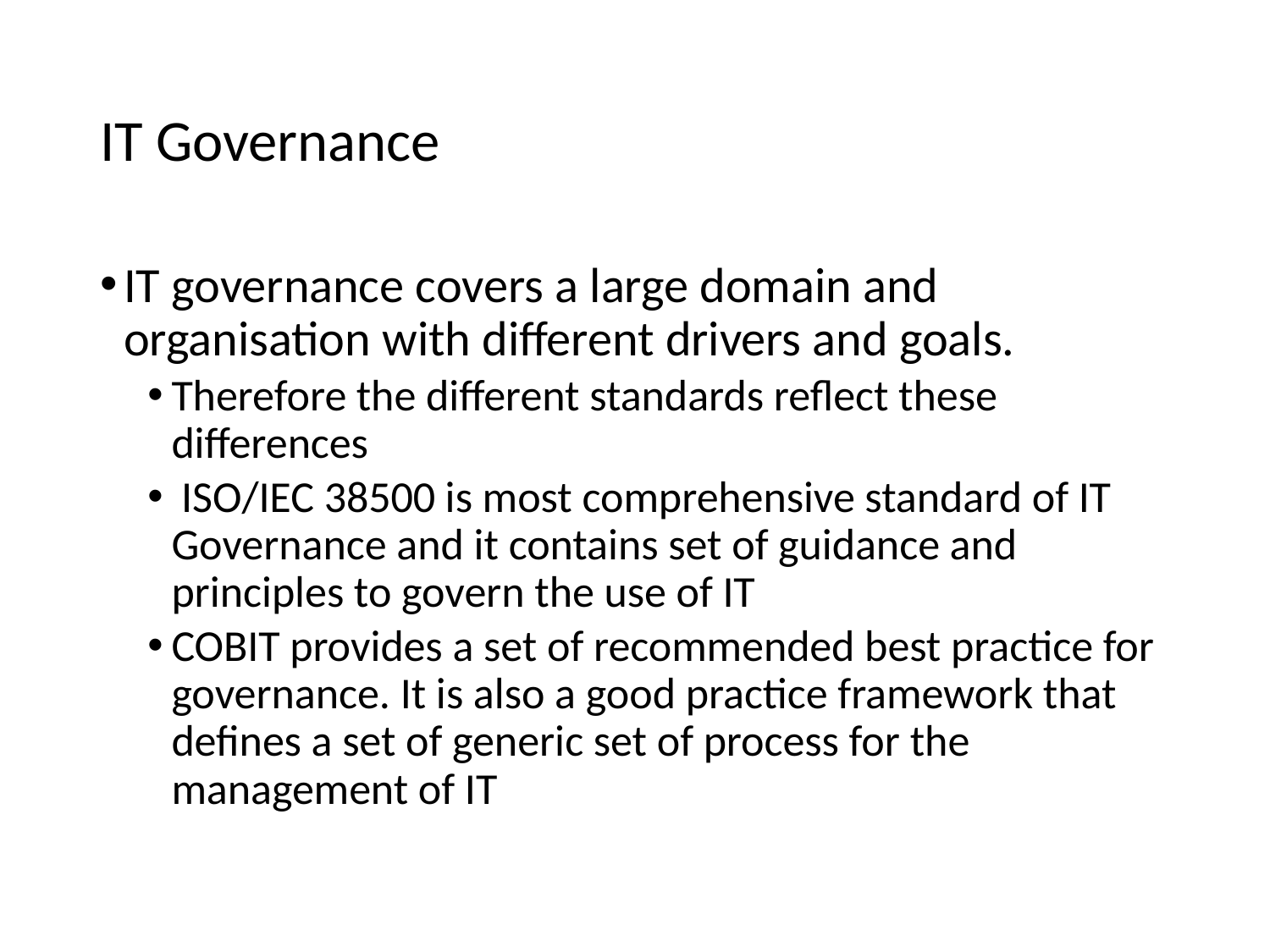

# IT Governance
IT governance covers a large domain and organisation with different drivers and goals.
Therefore the different standards reflect these differences
 ISO/IEC 38500 is most comprehensive standard of IT Governance and it contains set of guidance and principles to govern the use of IT
COBIT provides a set of recommended best practice for governance. It is also a good practice framework that defines a set of generic set of process for the management of IT